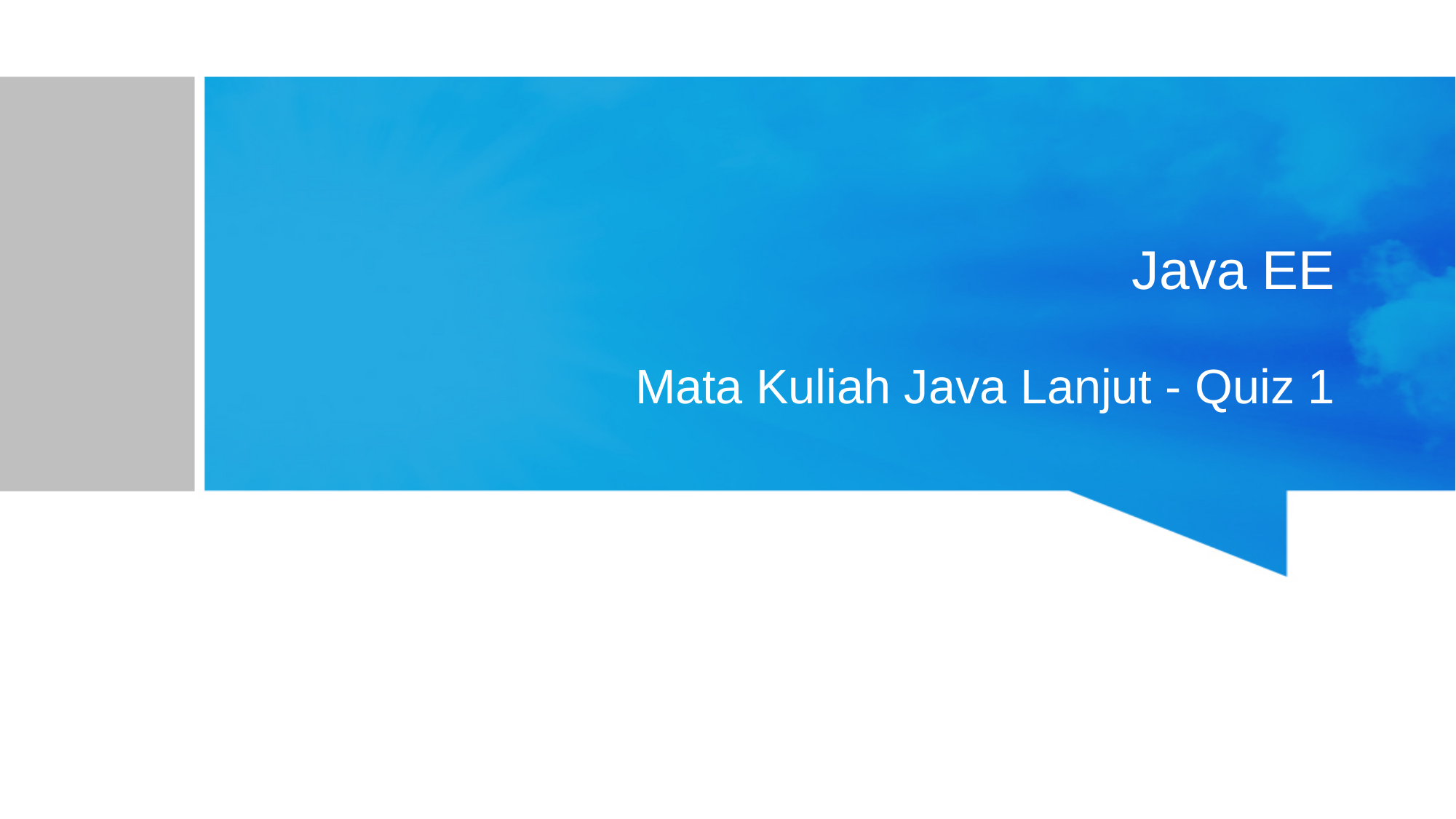

# Java EE
Mata Kuliah Java Lanjut - Quiz 1